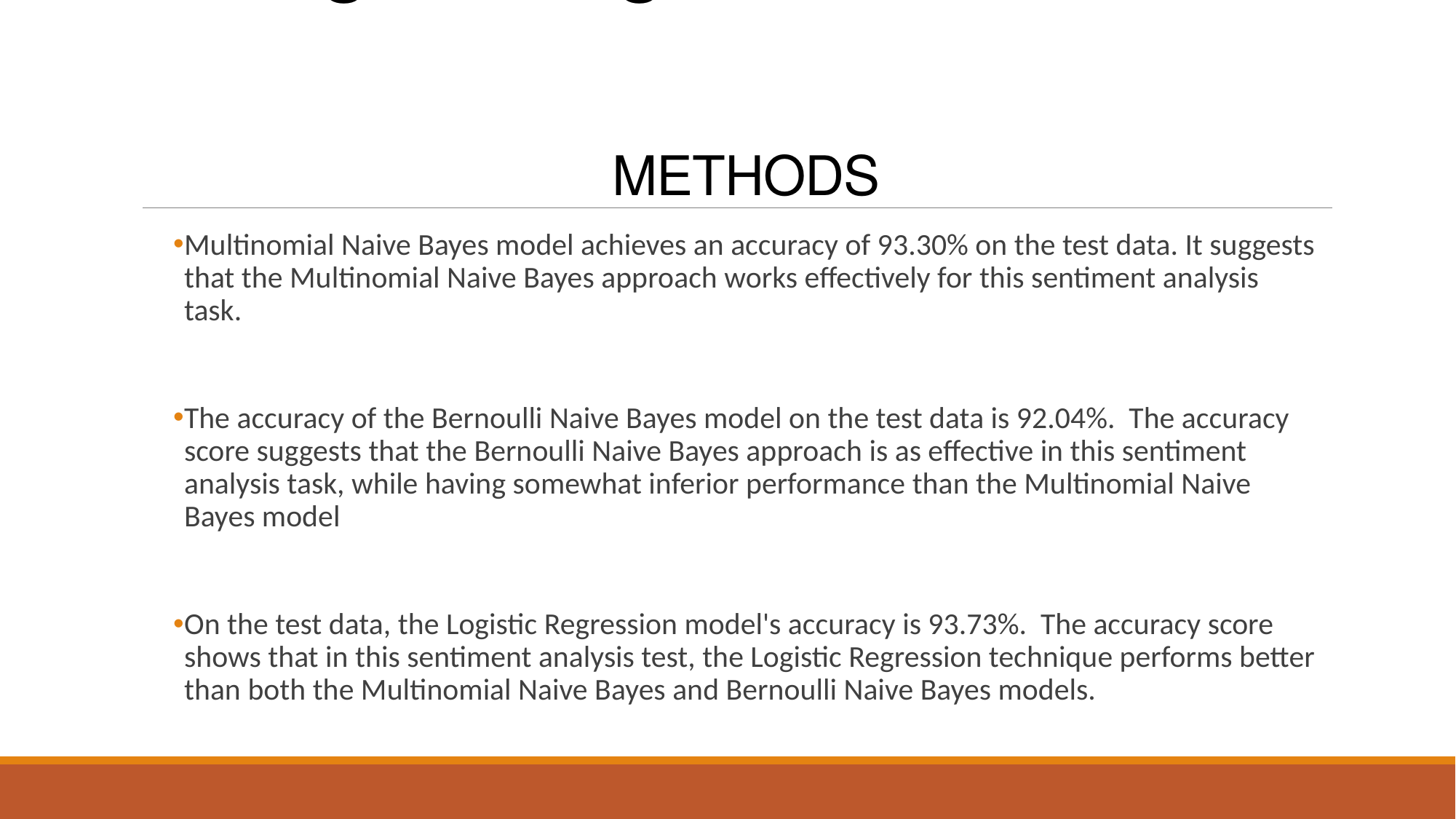

# Multinomial Naive Bayes Classifier, Bernoulli Naive Bayes Classifier AND Logistic Regression Classifier METHODS
Multinomial Naive Bayes model achieves an accuracy of 93.30% on the test data. It suggests that the Multinomial Naive Bayes approach works effectively for this sentiment analysis task.

The accuracy of the Bernoulli Naive Bayes model on the test data is 92.04%.  The accuracy score suggests that the Bernoulli Naive Bayes approach is as effective in this sentiment analysis task, while having somewhat inferior performance than the Multinomial Naive Bayes model

On the test data, the Logistic Regression model's accuracy is 93.73%.  The accuracy score shows that in this sentiment analysis test, the Logistic Regression technique performs better than both the Multinomial Naive Bayes and Bernoulli Naive Bayes models.